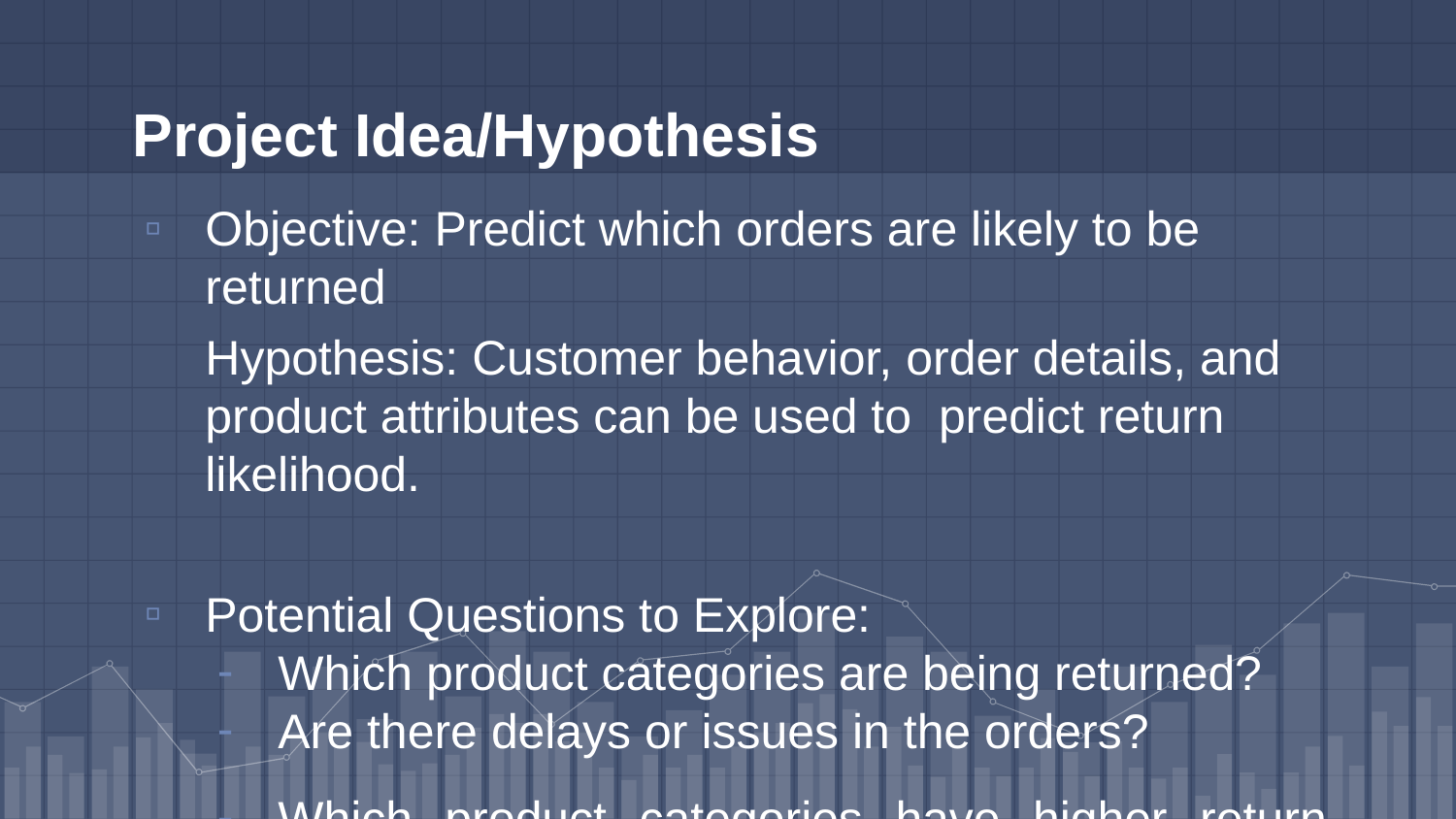

# Project Idea/Hypothesis
Objective: Predict which orders are likely to be returned
Hypothesis: Customer behavior, order details, and product attributes can be used to  predict return likelihood.

Potential Questions to Explore:
Which product categories are being returned?
Are there delays or issues in the orders?
Which product categories have higher return rates